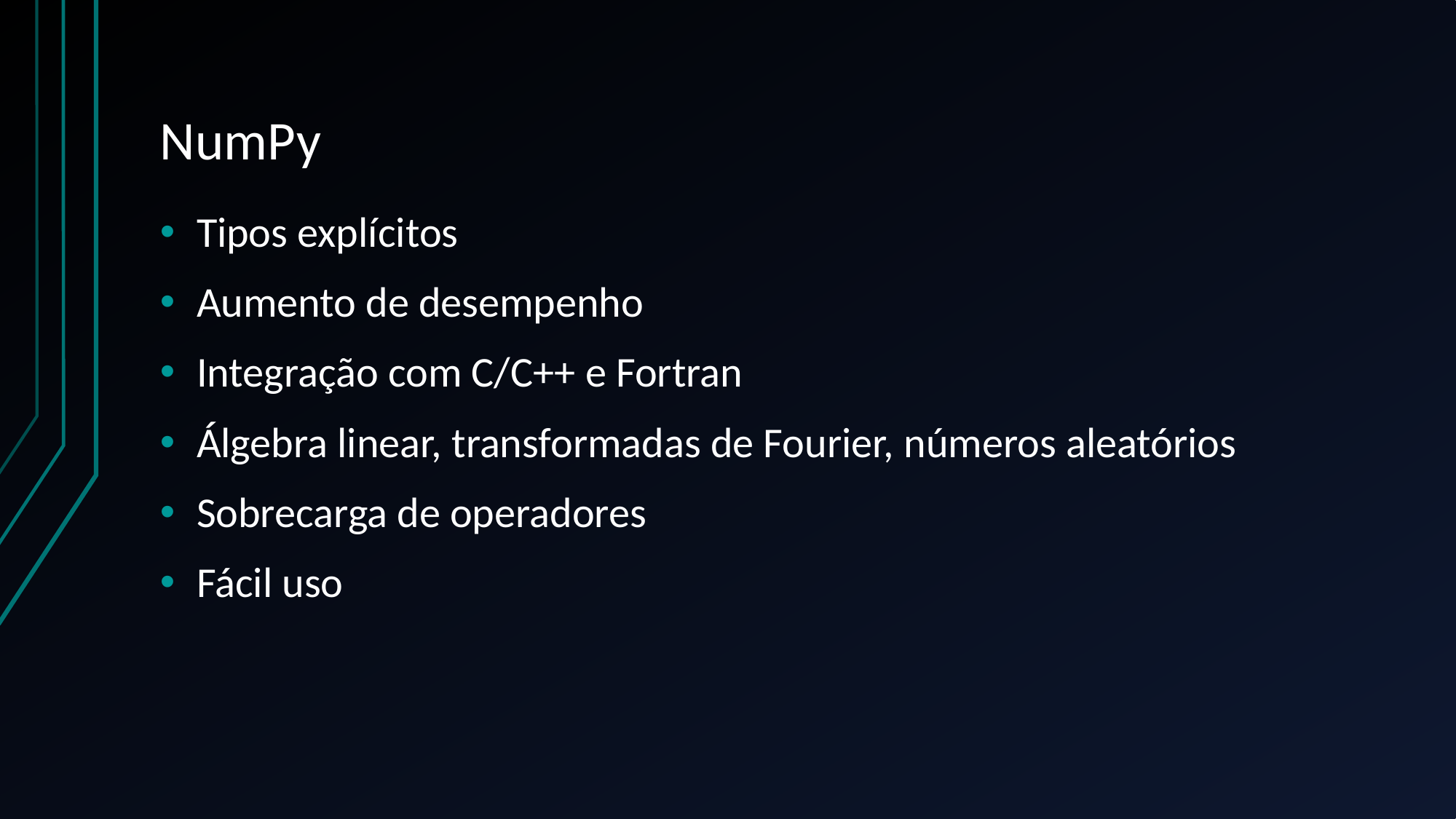

# NumPy
Tipos explícitos
Aumento de desempenho
Integração com C/C++ e Fortran
Álgebra linear, transformadas de Fourier, números aleatórios
Sobrecarga de operadores
Fácil uso